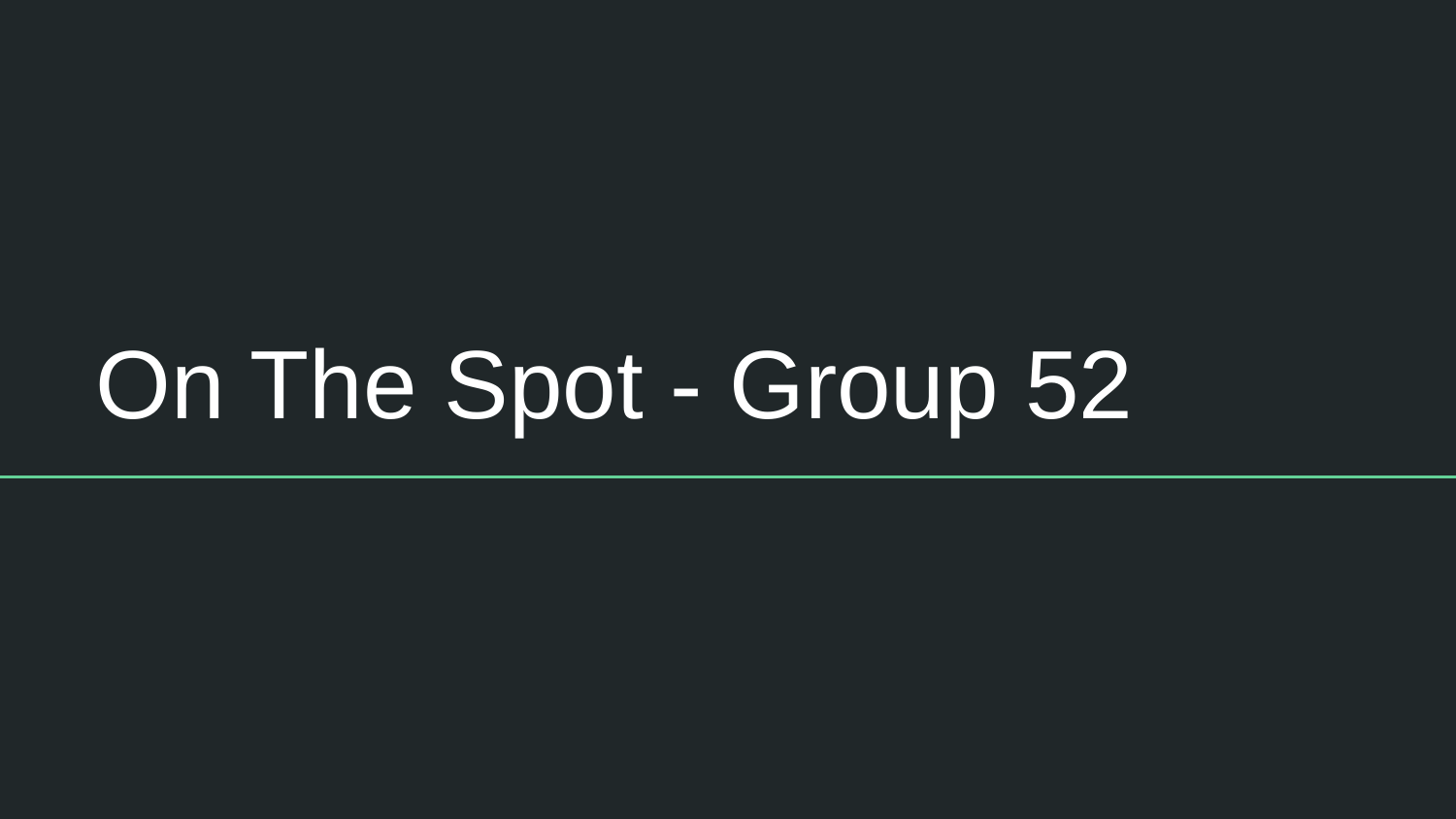

# On The Spot - Group 52